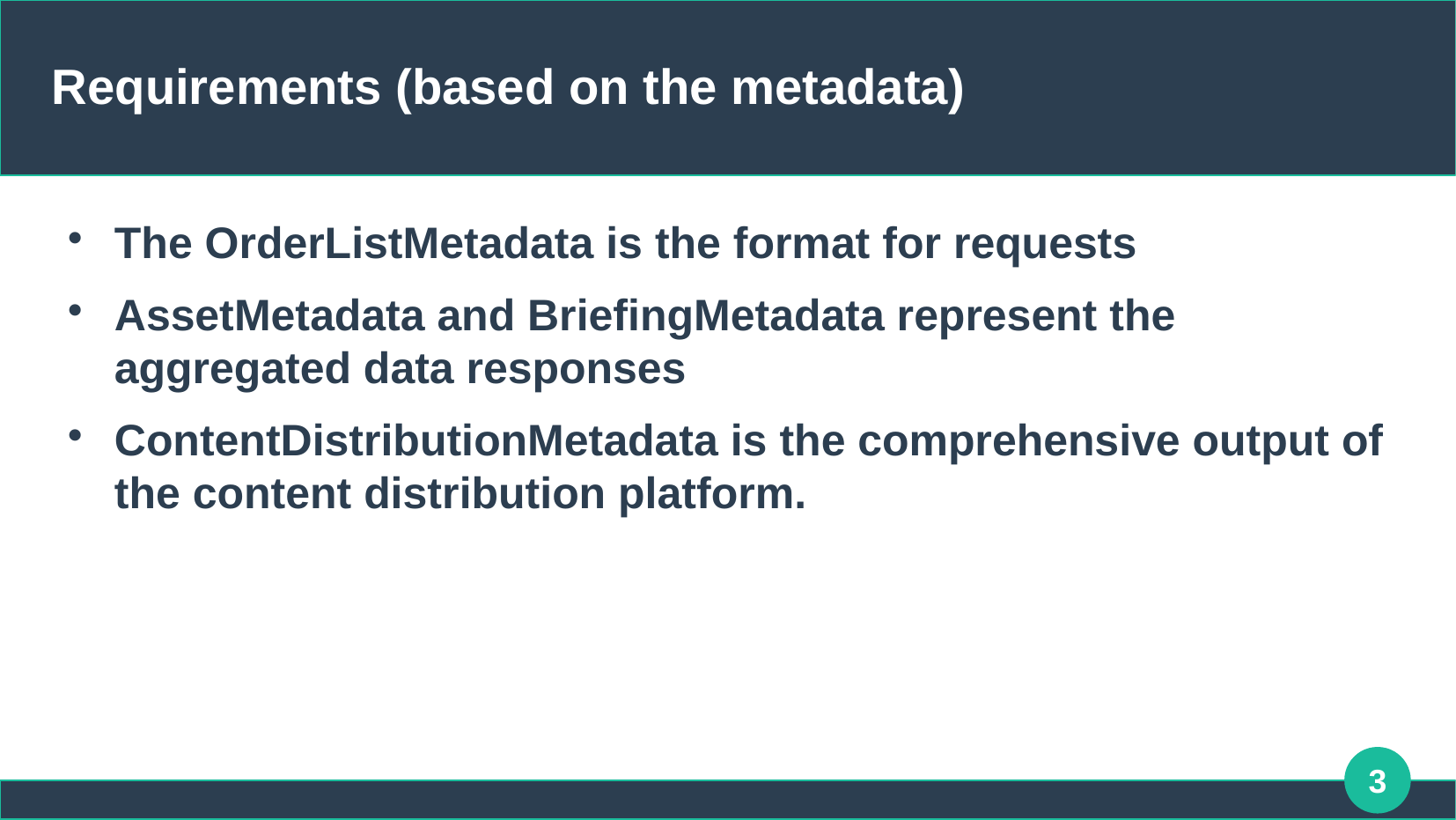

# Requirements (based on the metadata)
The OrderListMetadata is the format for requests
AssetMetadata and BriefingMetadata represent the aggregated data responses
ContentDistributionMetadata is the comprehensive output of the content distribution platform.
3